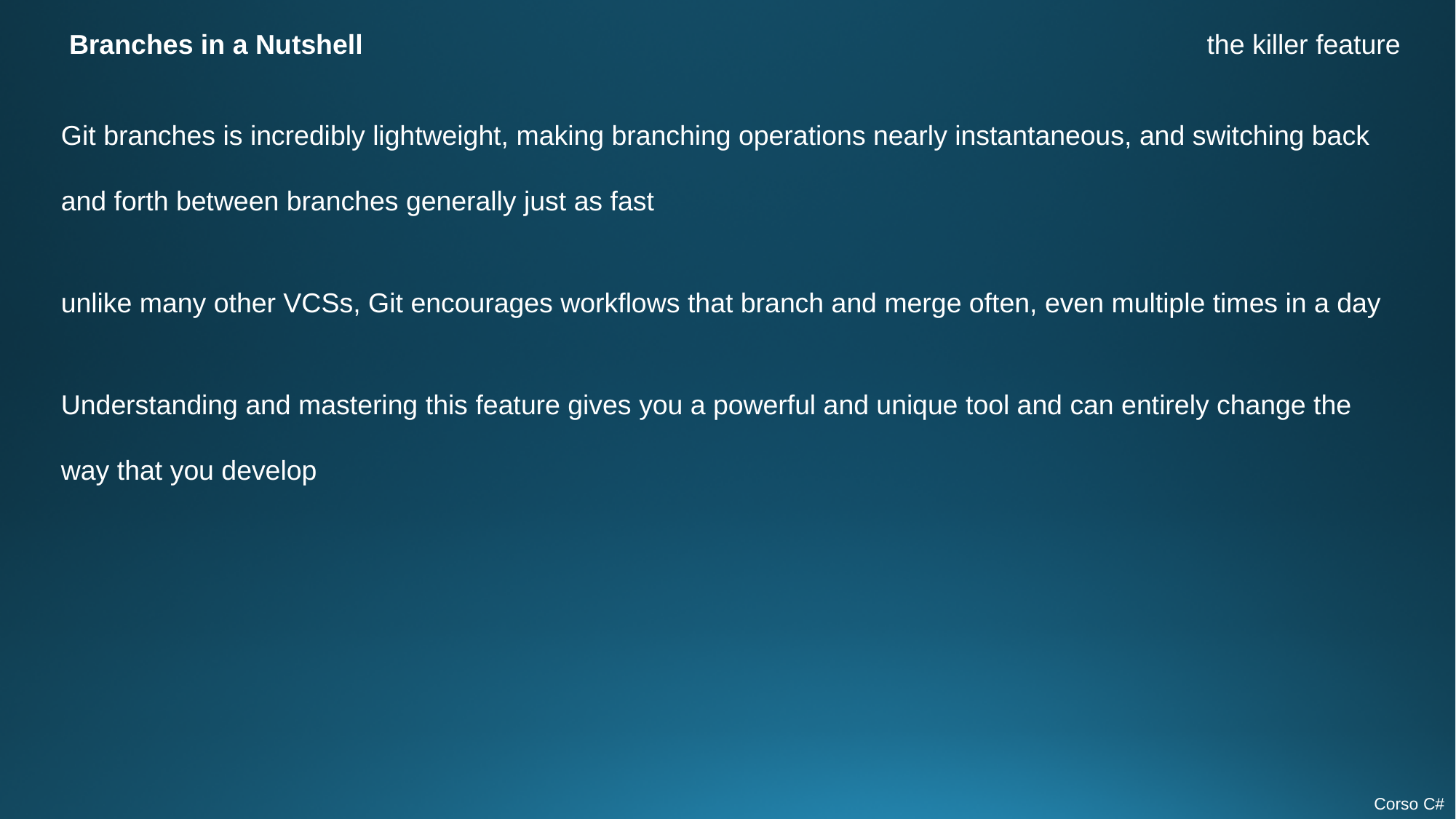

Branches in a Nutshell
the killer feature
Git branches is incredibly lightweight, making branching operations nearly instantaneous, and switching back and forth between branches generally just as fast
unlike many other VCSs, Git encourages workflows that branch and merge often, even multiple times in a day
Understanding and mastering this feature gives you a powerful and unique tool and can entirely change the way that you develop
Corso C#